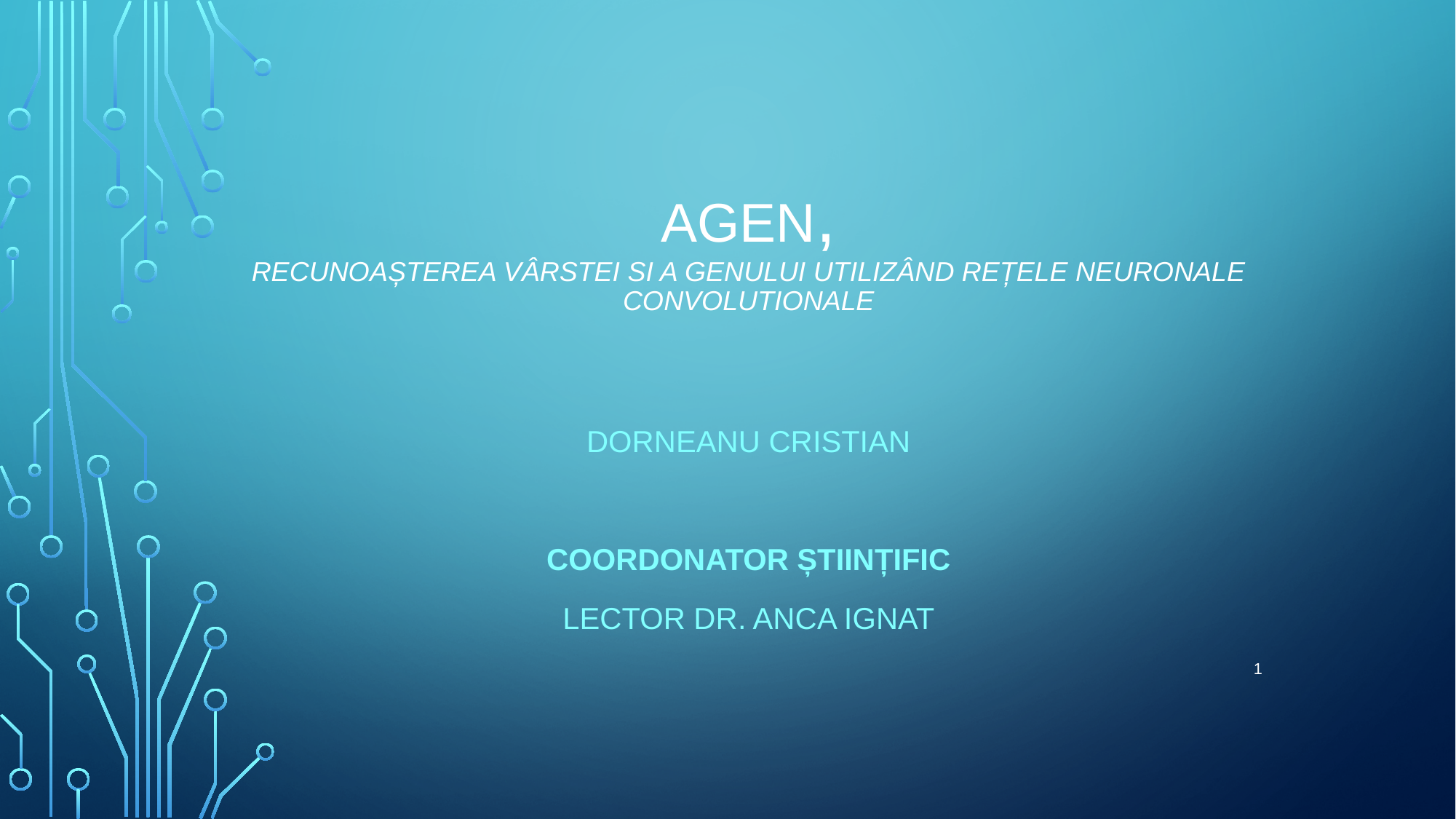

# AGEN, Recunoașterea vârstei si a genului utilizând rețele neuronale convolutionale
Dorneanu Cristian

Coordonator științific
Lector dr. Anca Ignat
1